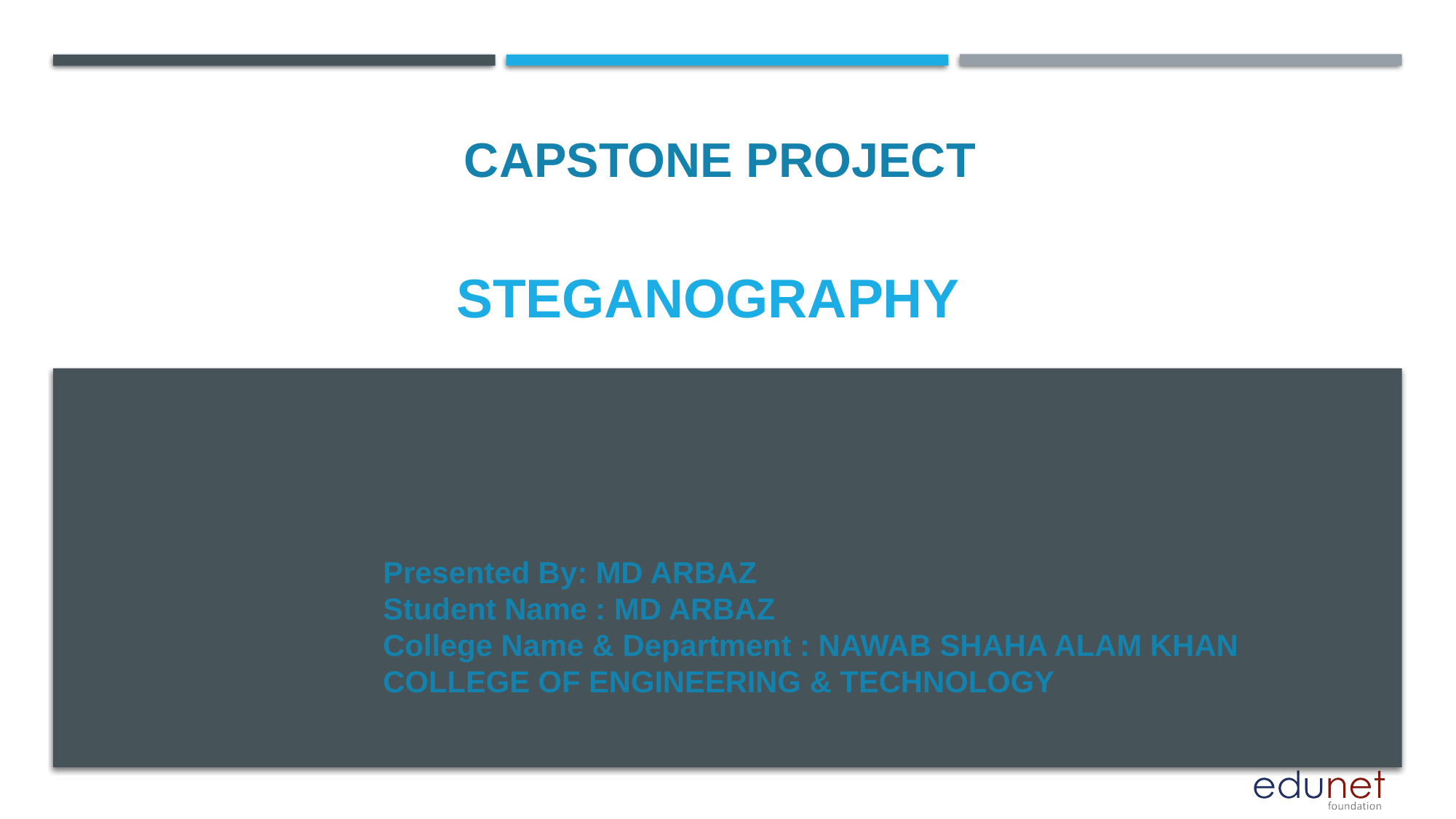

CAPSTONE PROJECT
# STEGANOGRAPHY
Presented By: MD ARBAZ
Student Name : MD ARBAZ
College Name & Department : NAWAB SHAHA ALAM KHAN COLLEGE OF ENGINEERING & TECHNOLOGY